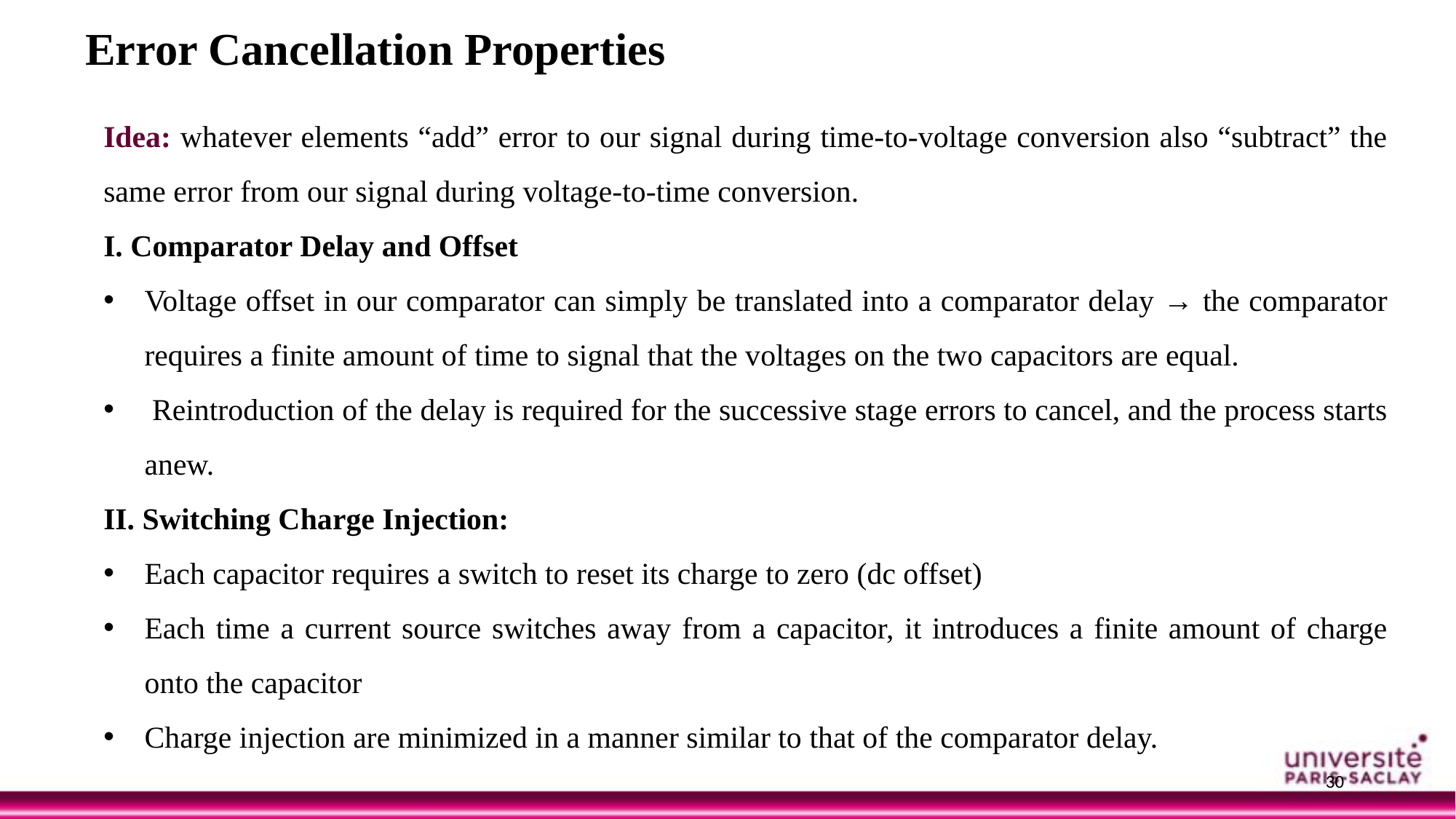

# Error Cancellation Properties
Idea: whatever elements “add” error to our signal during time-to-voltage conversion also “subtract” the same error from our signal during voltage-to-time conversion.
I. Comparator Delay and Offset
Voltage offset in our comparator can simply be translated into a comparator delay → the comparator requires a finite amount of time to signal that the voltages on the two capacitors are equal.
 Reintroduction of the delay is required for the successive stage errors to cancel, and the process starts anew.
II. Switching Charge Injection:
Each capacitor requires a switch to reset its charge to zero (dc offset)
Each time a current source switches away from a capacitor, it introduces a finite amount of charge onto the capacitor
Charge injection are minimized in a manner similar to that of the comparator delay.
30